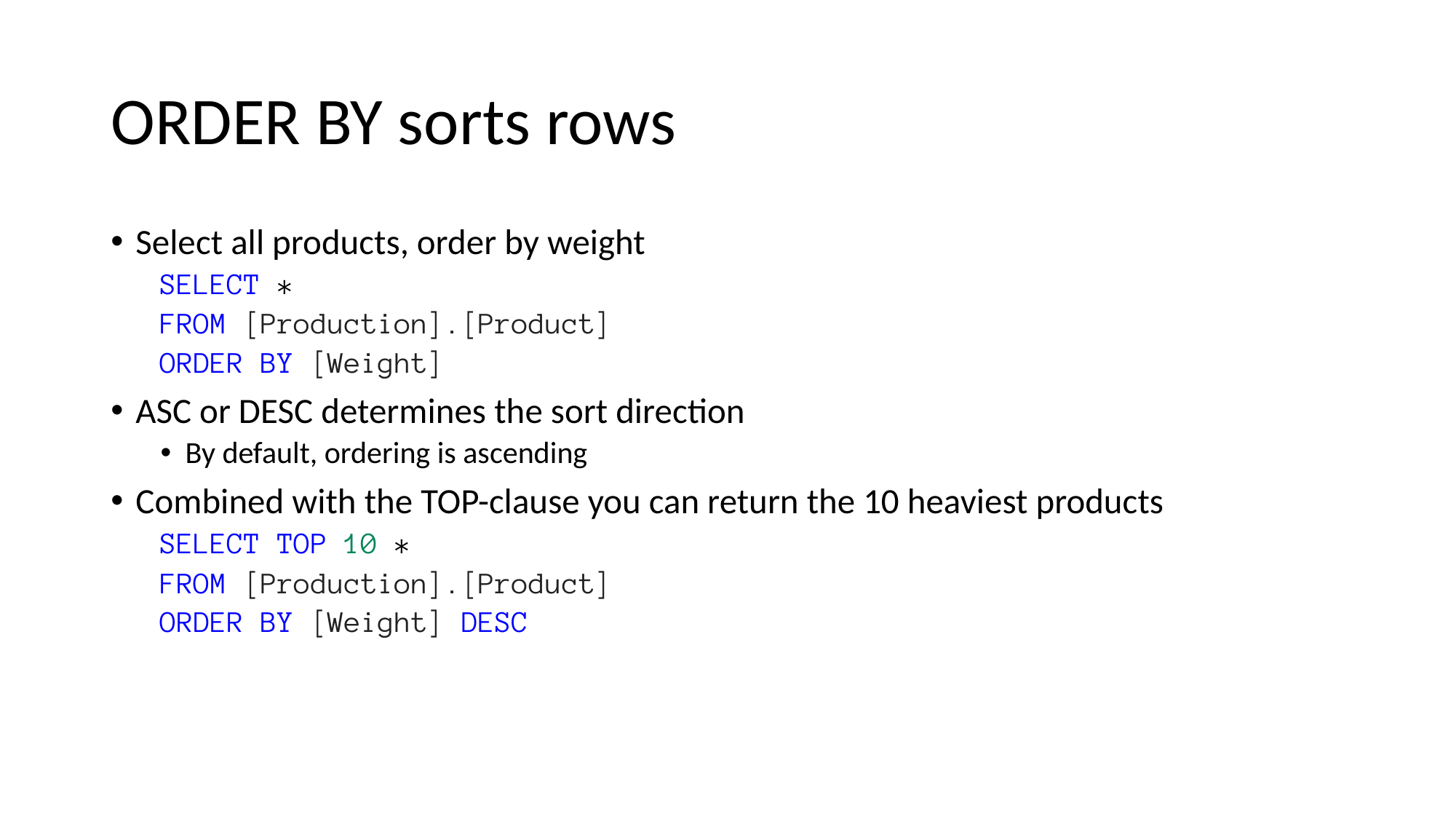

# ORDER BY sorts rows
Select all products, order by weight
SELECT *
FROM [Production].[Product]
ORDER BY [Weight]
ASC or DESC determines the sort direction
By default, ordering is ascending
Combined with the TOP-clause you can return the 10 heaviest products
SELECT TOP 10 *
FROM [Production].[Product]
ORDER BY [Weight] DESC